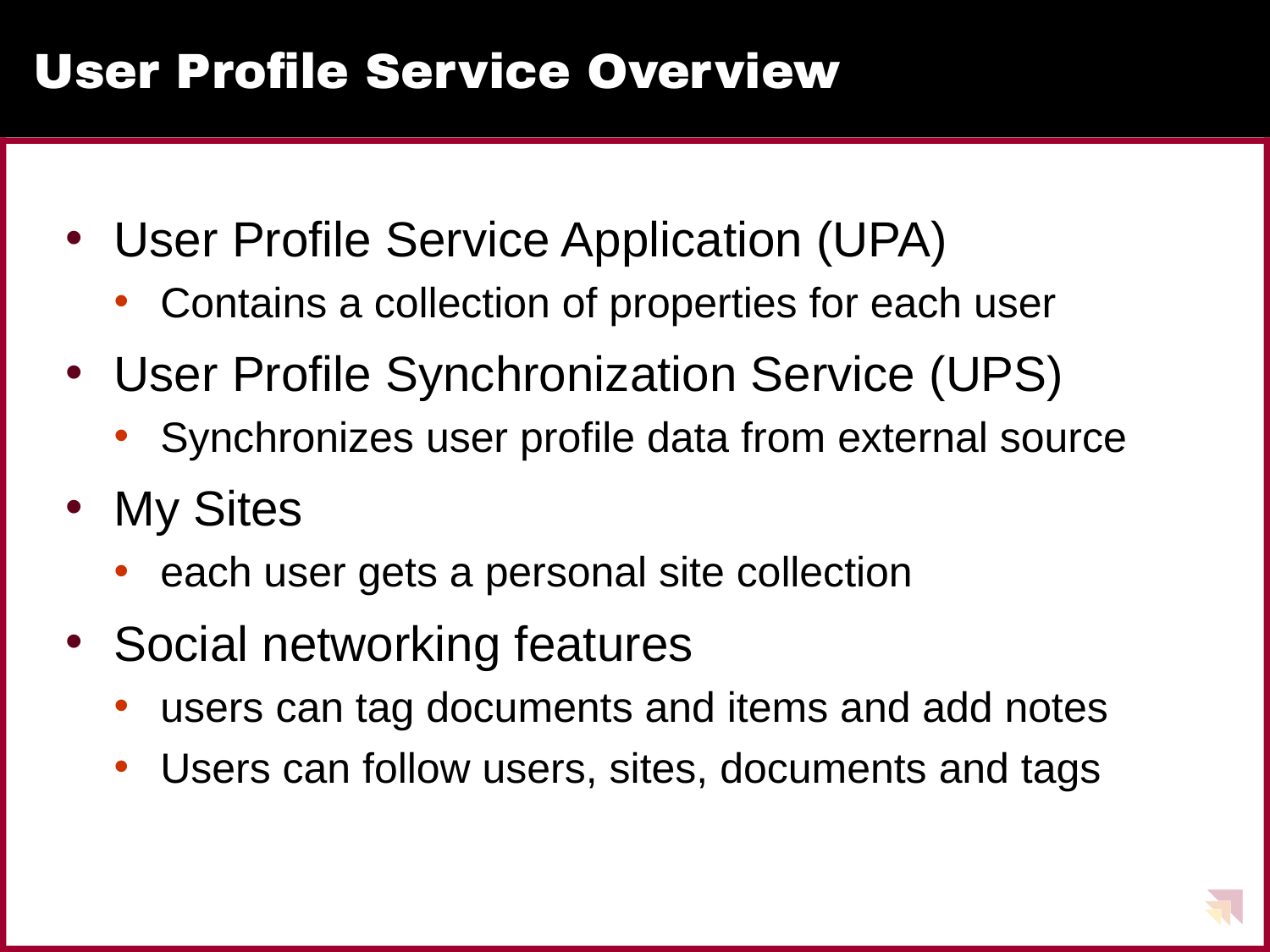

# User Profile Service Overview
User Profile Service Application (UPA)
Contains a collection of properties for each user
User Profile Synchronization Service (UPS)
Synchronizes user profile data from external source
My Sites
each user gets a personal site collection
Social networking features
users can tag documents and items and add notes
Users can follow users, sites, documents and tags